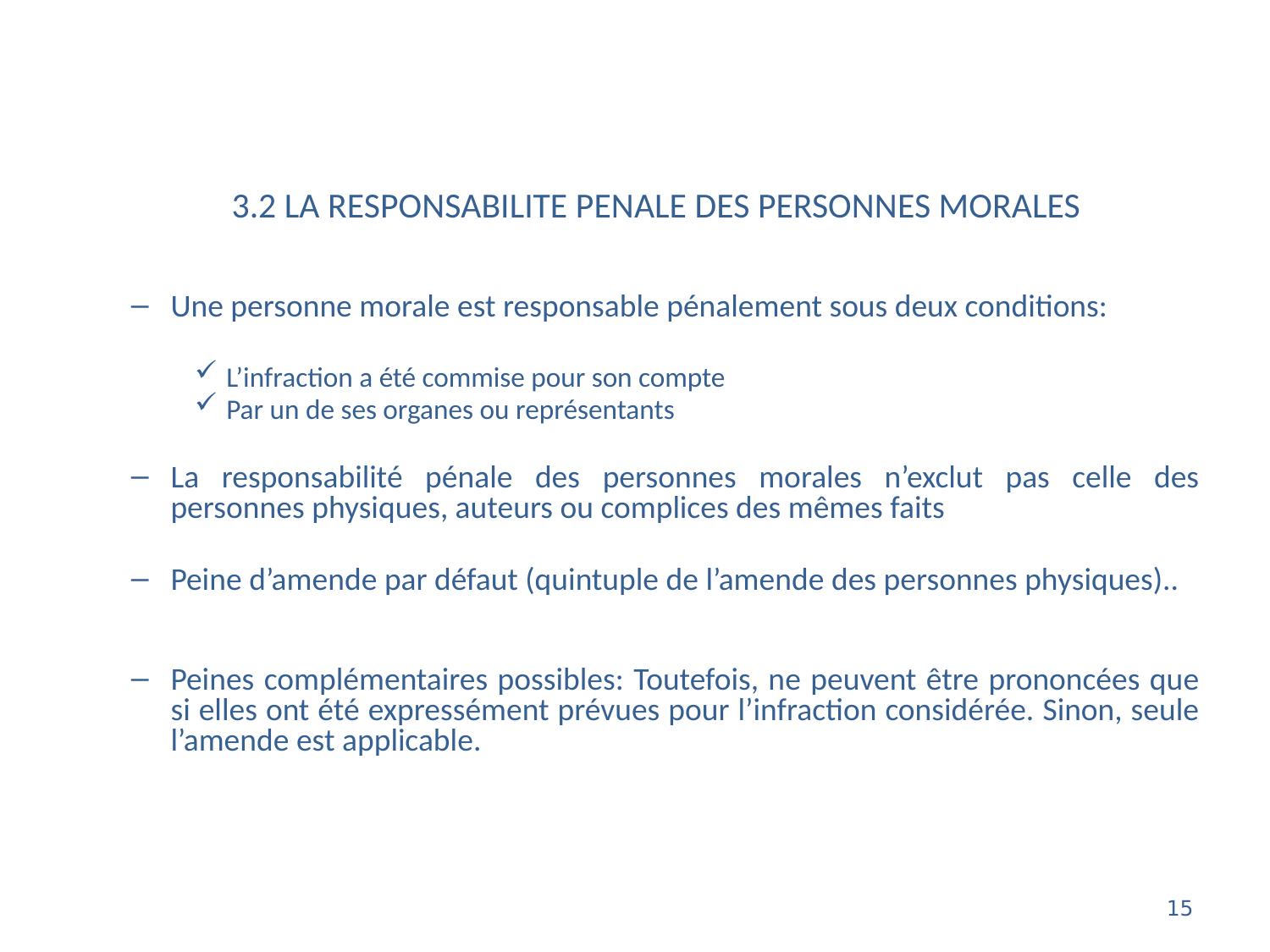

# 3.2 LA RESPONSABILITE PENALE DES PERSONNES MORALES
Une personne morale est responsable pénalement sous deux conditions:

L’infraction a été commise pour son compte
Par un de ses organes ou représentants

La responsabilité pénale des personnes morales n’exclut pas celle des personnes physiques, auteurs ou complices des mêmes faits

Peine d’amende par défaut (quintuple de l’amende des personnes physiques)..

Peines complémentaires possibles: Toutefois, ne peuvent être prononcées que si elles ont été expressément prévues pour l’infraction considérée. Sinon, seule l’amende est applicable.
15